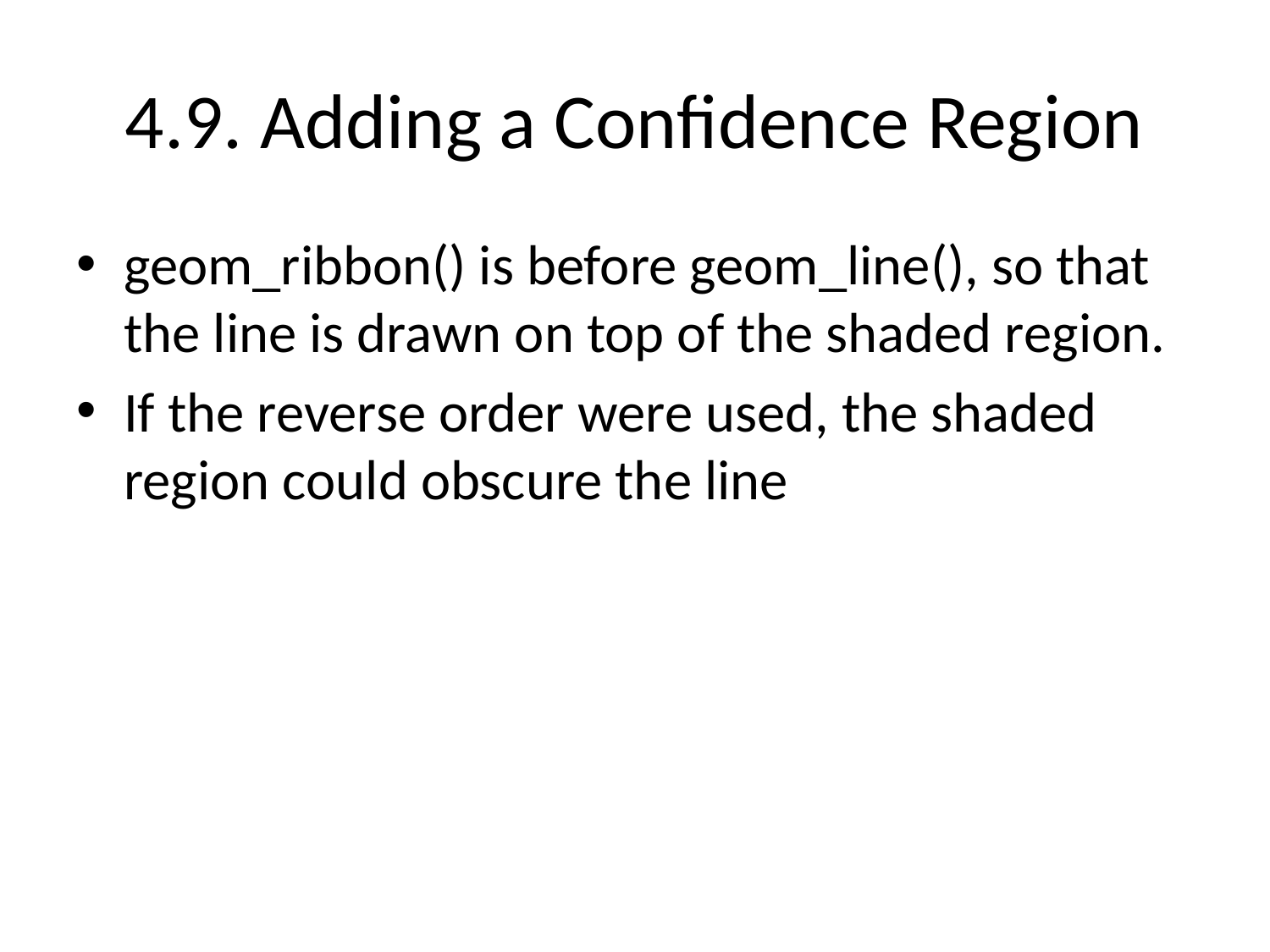

# 4.9. Adding a Confidence Region
geom_ribbon() is before geom_line(), so that the line is drawn on top of the shaded region.
If the reverse order were used, the shaded region could obscure the line